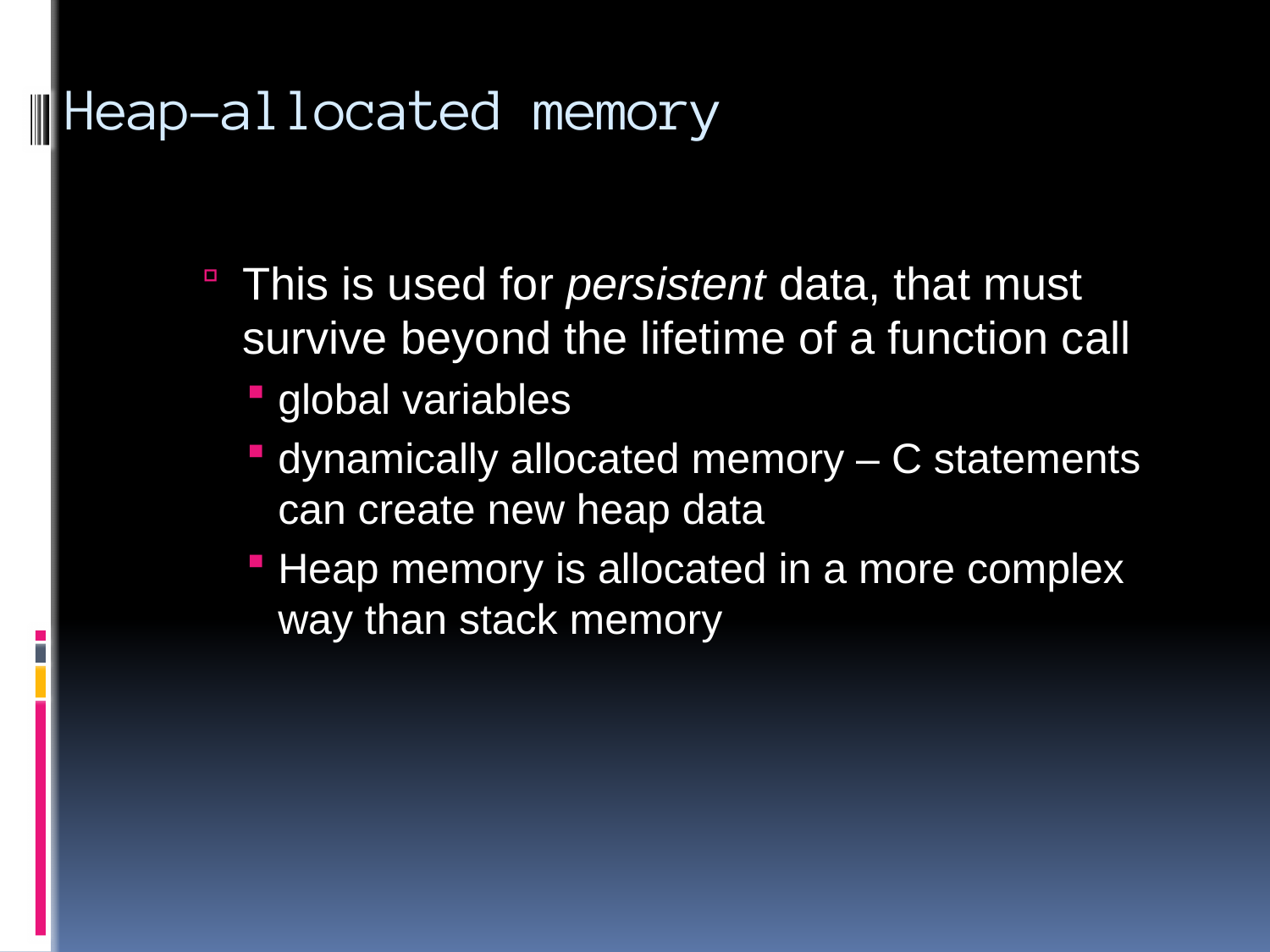

# Heap-allocated memory
This is used for persistent data, that must survive beyond the lifetime of a function call
global variables
dynamically allocated memory – C statements can create new heap data
Heap memory is allocated in a more complex way than stack memory